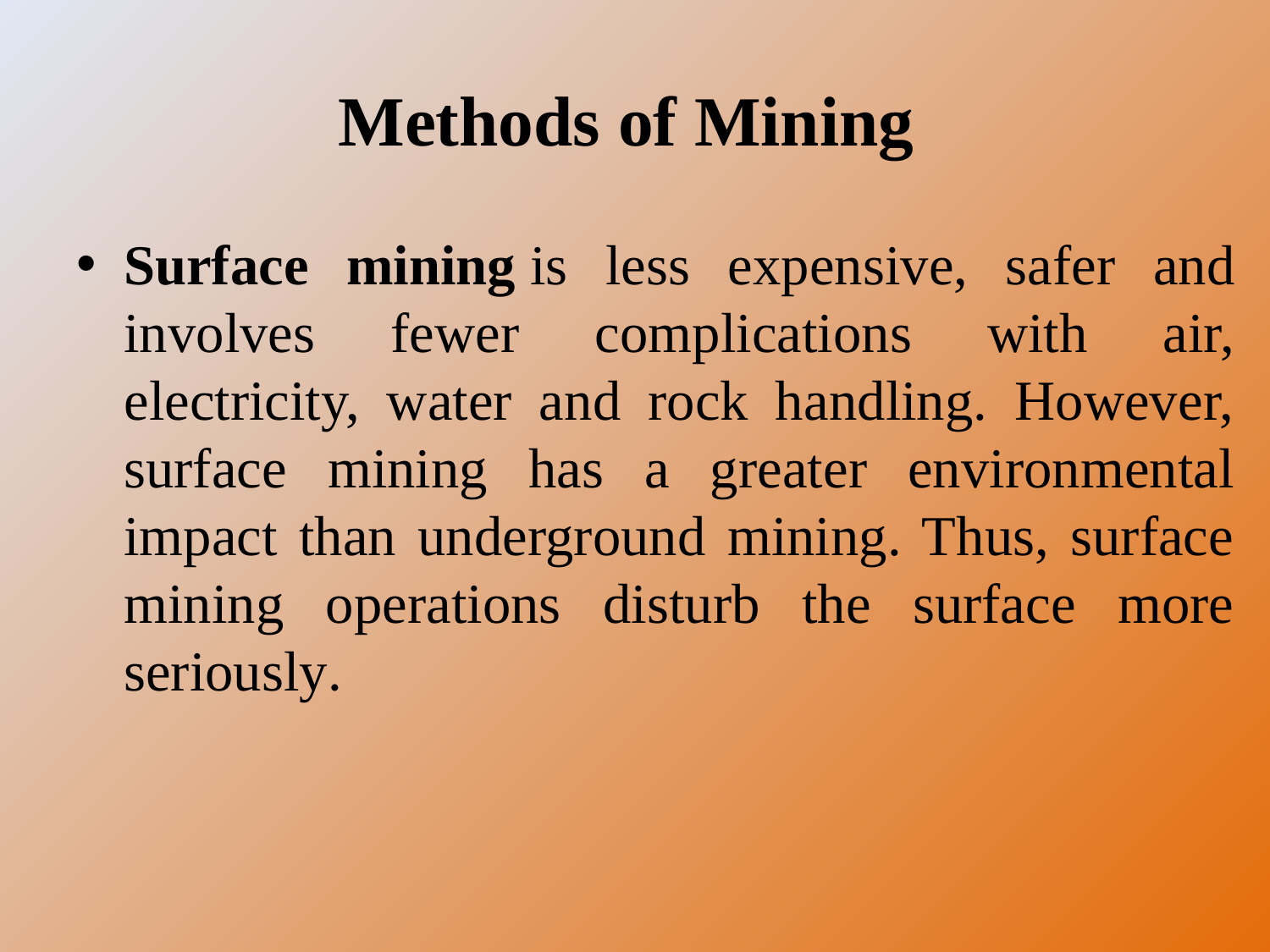

# Methods of Mining
Surface mining is less expensive, safer and involves fewer complications with air, electricity, water and rock handling. However, surface mining has a greater environmental impact than underground mining. Thus, surface mining operations disturb the surface more seriously.